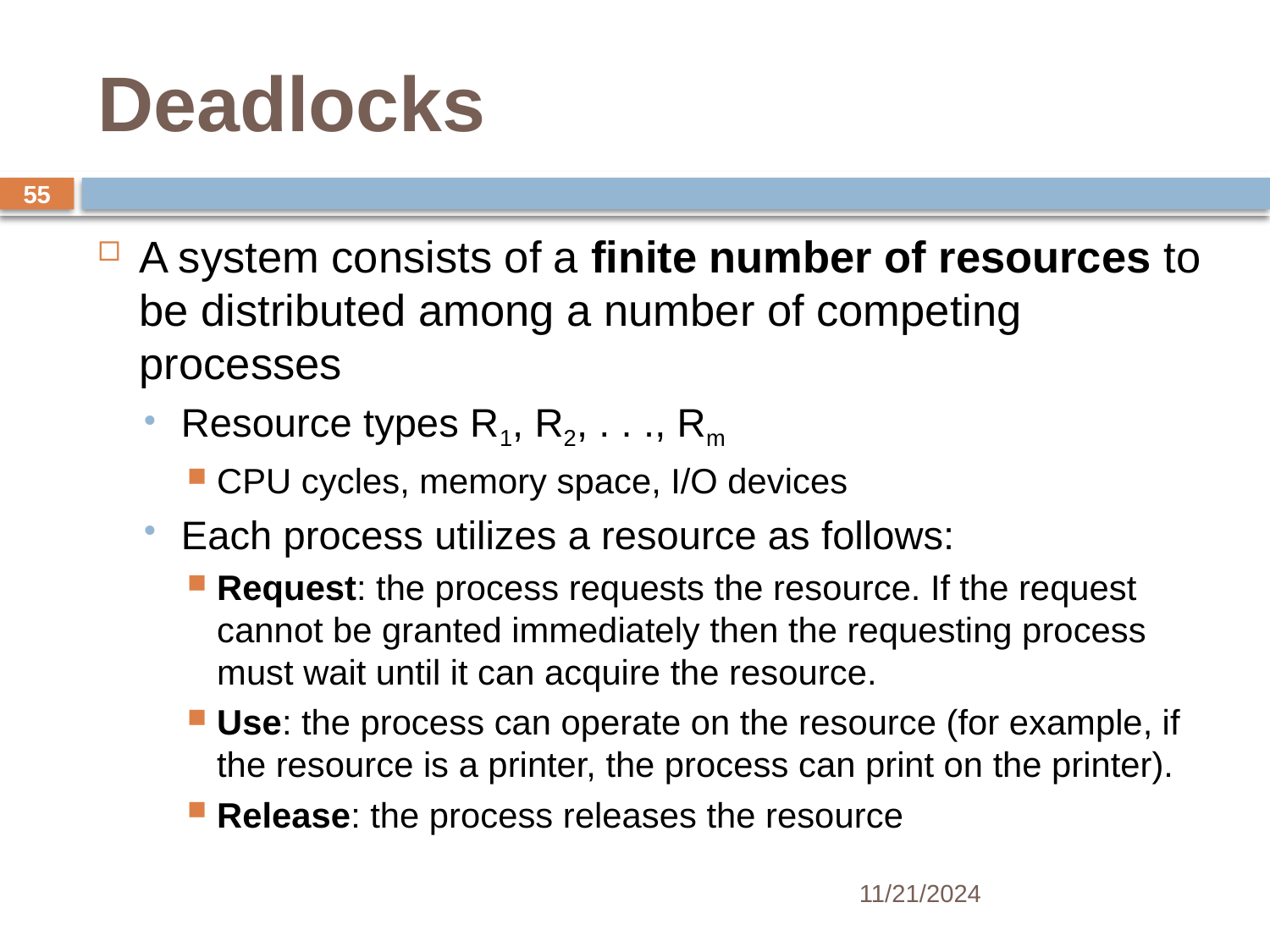

# Deadlocks
55
A system consists of a finite number of resources to be distributed among a number of competing processes
Resource types R1, R2, . . ., Rm
CPU cycles, memory space, I/O devices
Each process utilizes a resource as follows:
Request: the process requests the resource. If the request cannot be granted immediately then the requesting process must wait until it can acquire the resource.
Use: the process can operate on the resource (for example, if the resource is a printer, the process can print on the printer).
Release: the process releases the resource
11/21/2024